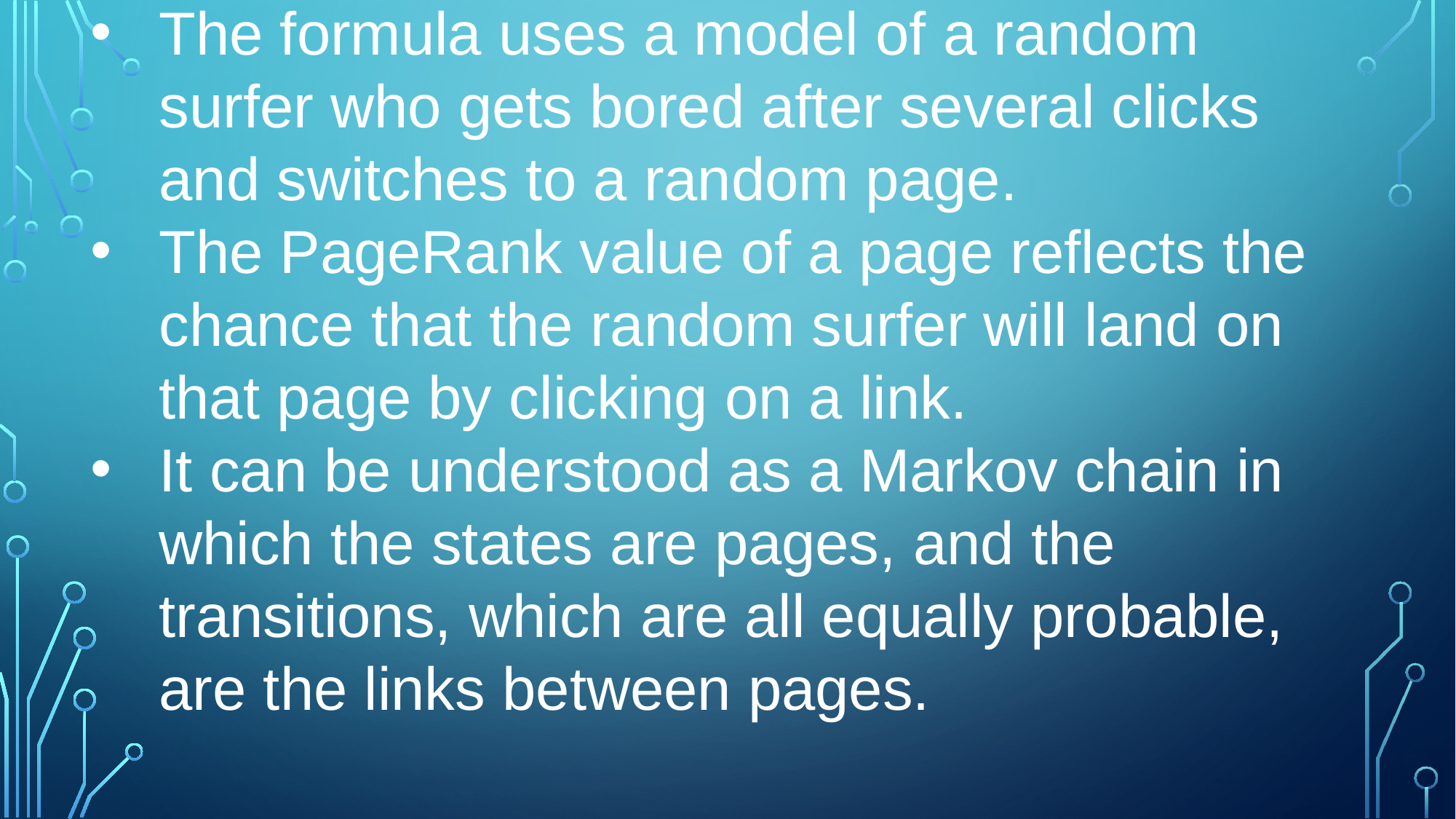

The formula uses a model of a random surfer who gets bored after several clicks and switches to a random page.
The PageRank value of a page reflects the chance that the random surfer will land on that page by clicking on a link.
It can be understood as a Markov chain in which the states are pages, and the transitions, which are all equally probable, are the links between pages.